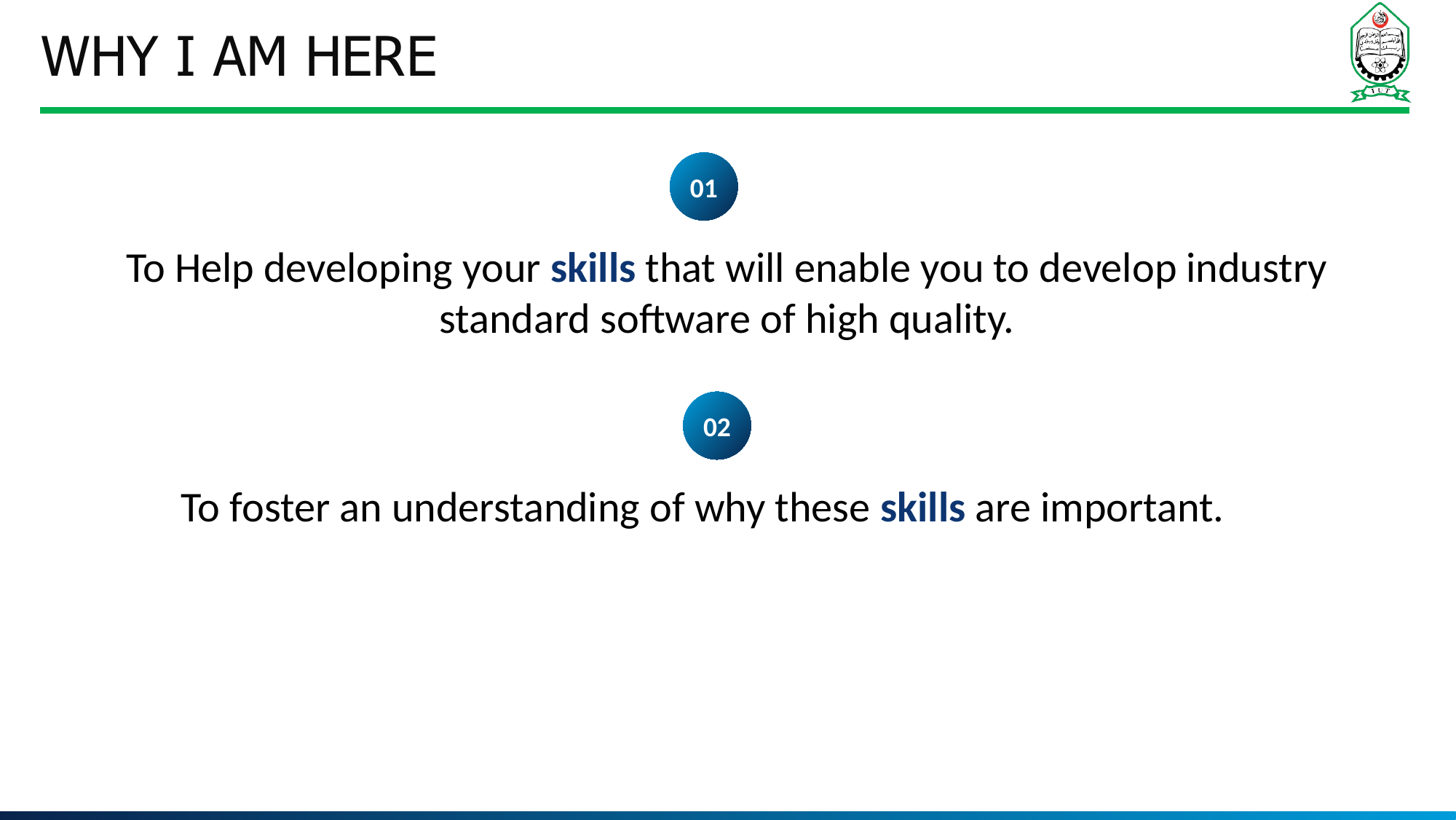

# Why I am here
01
To Help developing your skills that will enable you to develop industry standard software of high quality.

02
To foster an understanding of why these skills are important.